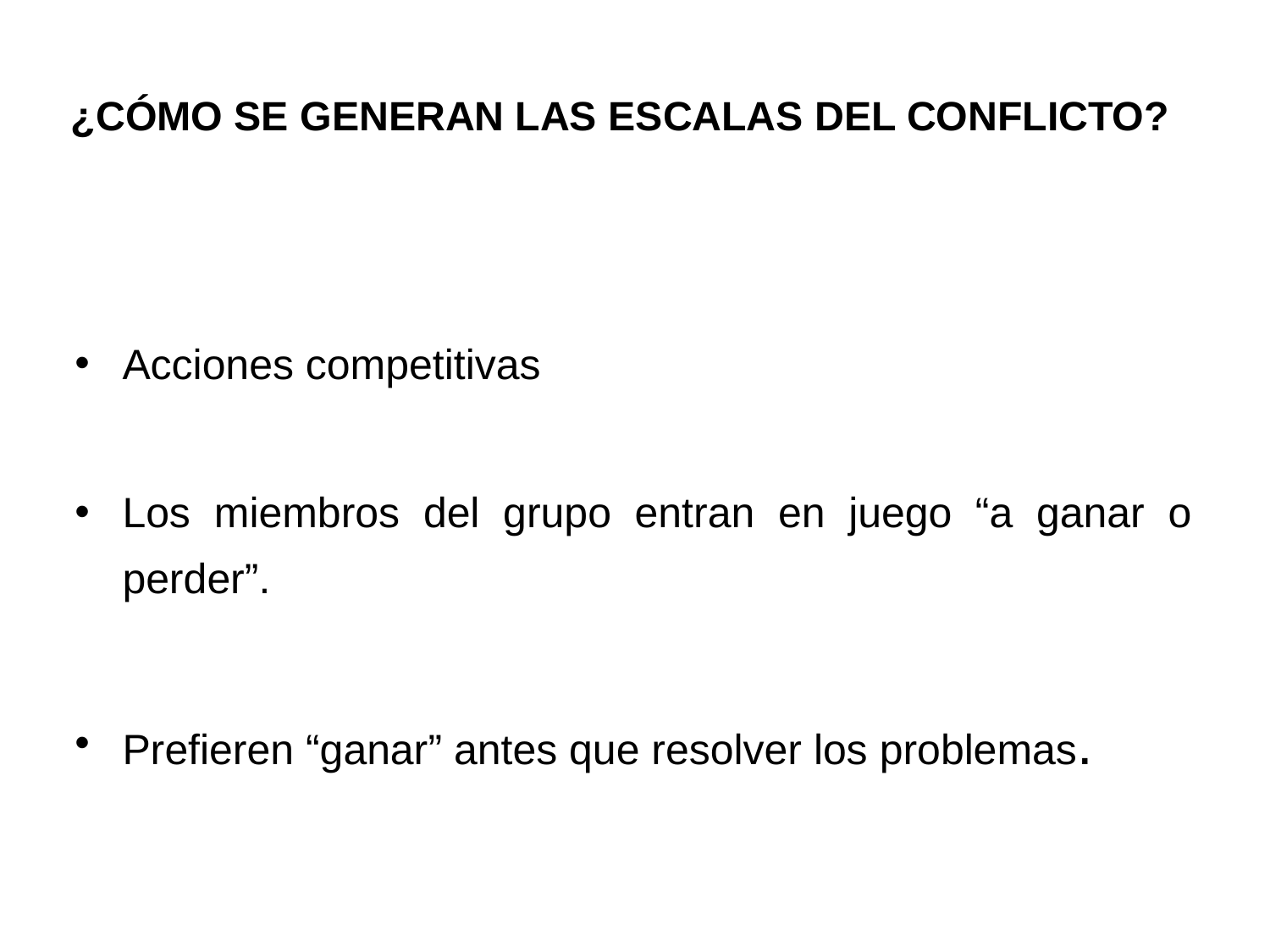

# ¿CÓMO SE GENERAN LAS ESCALAS DEL CONFLICTO?

Acciones competitivas

Los miembros del grupo entran en juego “a ganar o perder”.

Prefieren “ganar” antes que resolver los problemas.